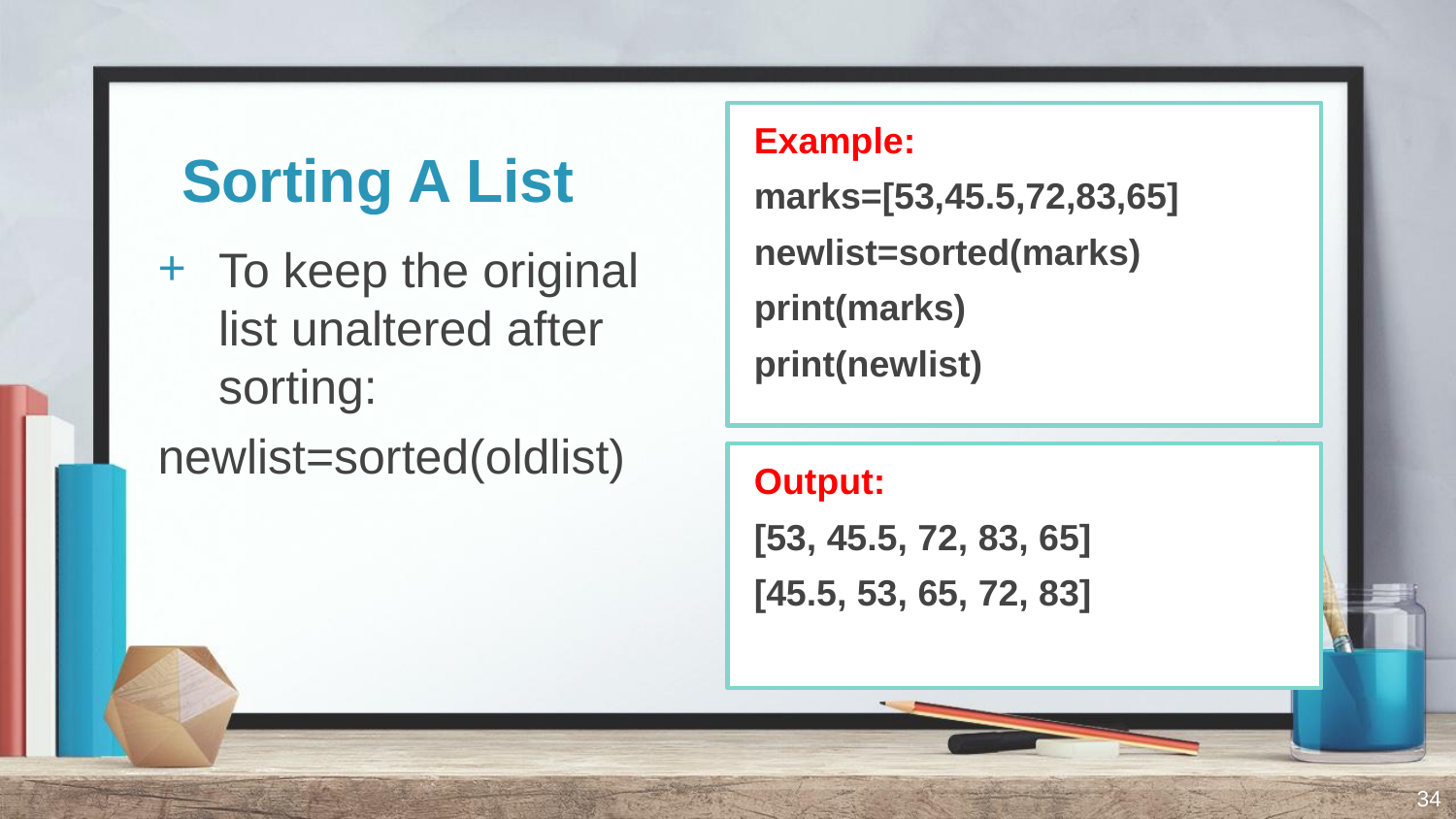

Example:
marks=[53,45.5,72,83,65]
newlist=sorted(marks)
print(marks)
print(newlist)
# Sorting A List
To keep the original list unaltered after sorting:
newlist=sorted(oldlist)
Output:
[53, 45.5, 72, 83, 65]
[45.5, 53, 65, 72, 83]
34